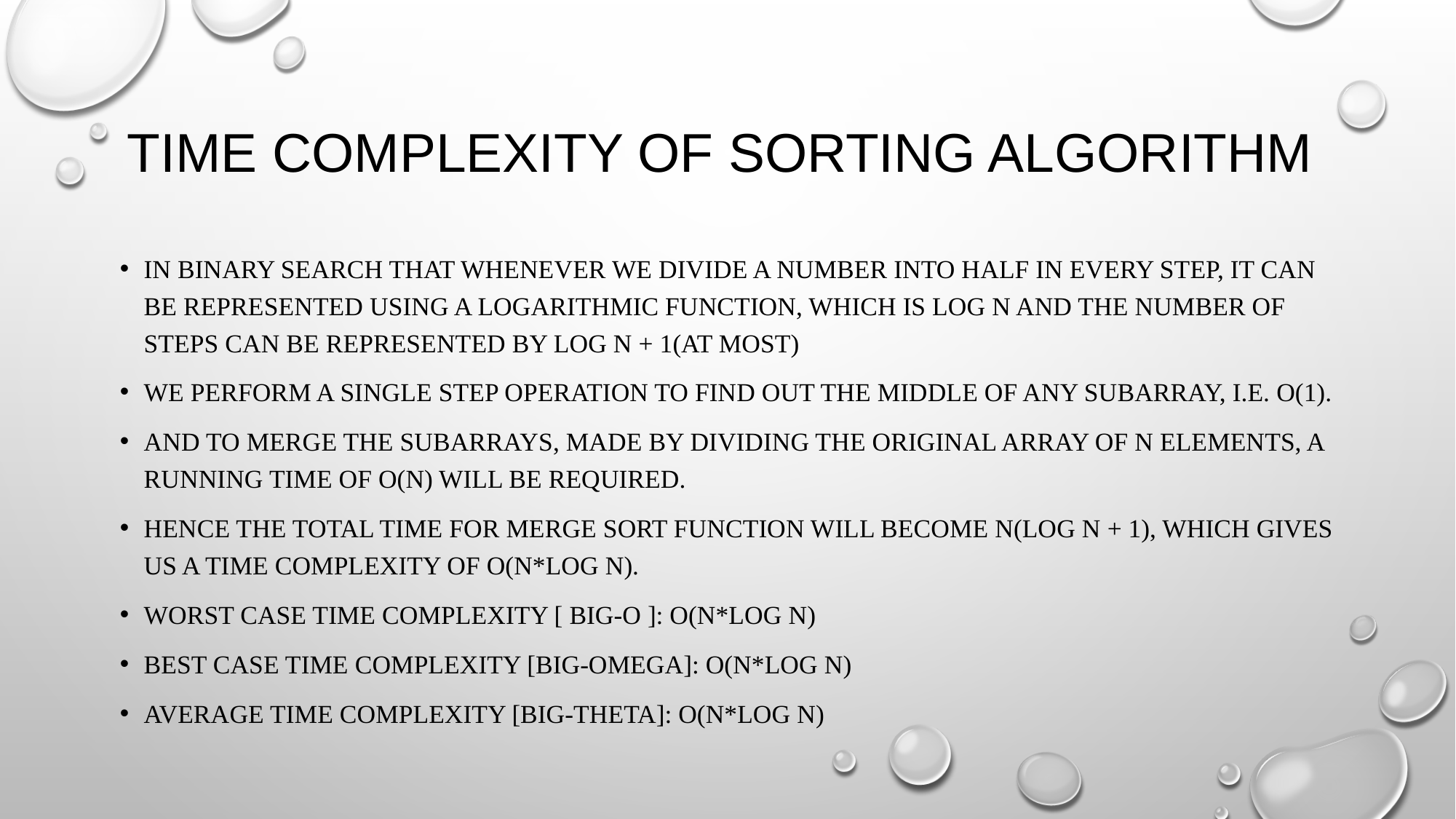

# Time complexity of sorting algorithm

in Binary Search that whenever we divide a number into half in every step, it can be represented using a logarithmic function, which is log n and the number of steps can be represented by log n + 1(at most)
we perform a single step operation to find out the middle of any subarray, i.e. O(1).
And to merge the subarrays, made by dividing the original array of n elements, a running time of O(n) will be required.
Hence the total time for merge Sort function will become n(log n + 1), which gives us a time complexity of O(n*log n).
Worst Case Time Complexity [ Big-O ]: O(n*log n)
Best Case Time Complexity [Big-omega]: O(n*log n)
Average Time Complexity [Big-theta]: O(n*log n)